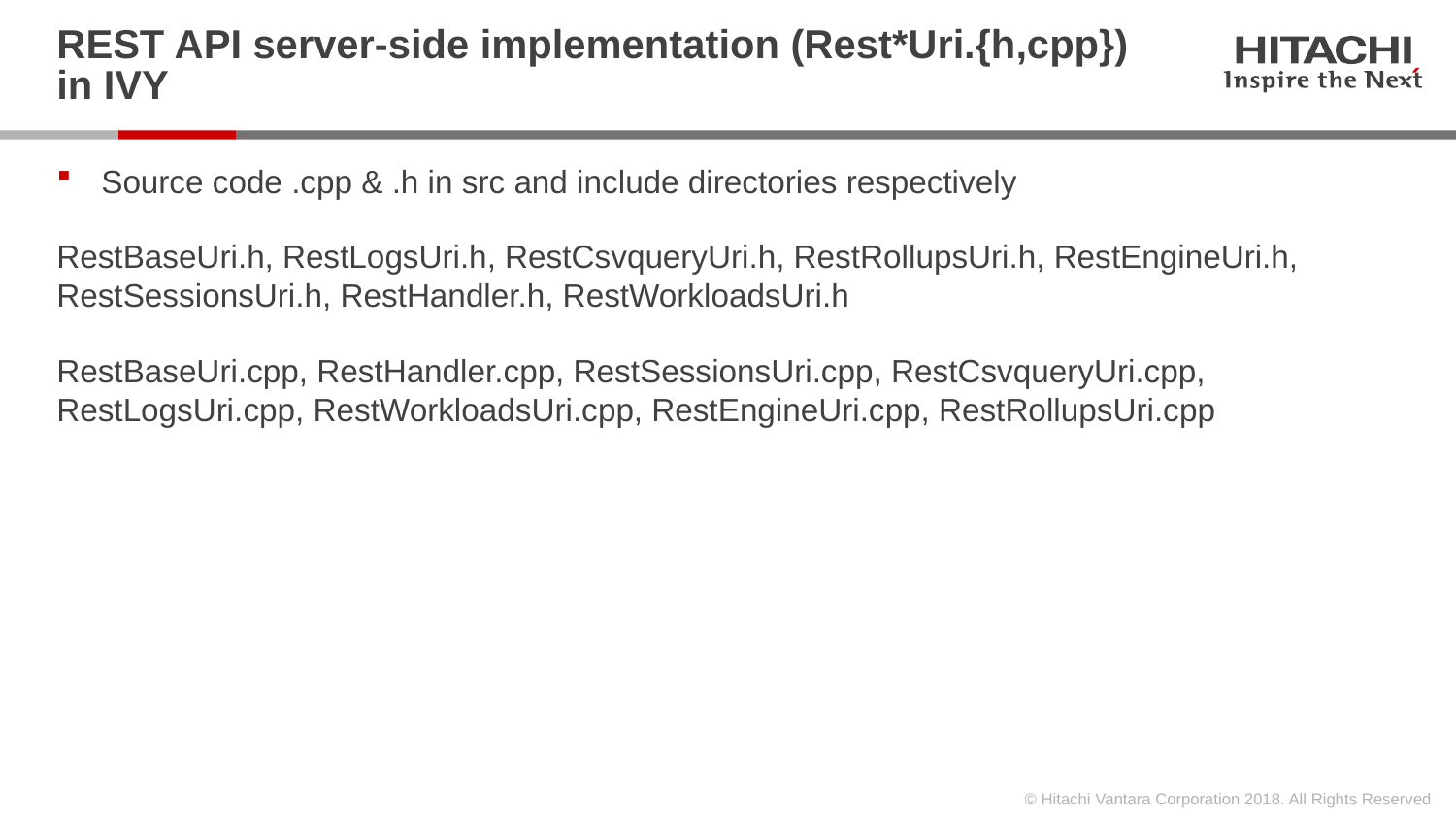

# REST API server-side implementation (Rest*Uri.{h,cpp}) in IVY
Source code .cpp & .h in src and include directories respectively
RestBaseUri.h, RestLogsUri.h, RestCsvqueryUri.h, RestRollupsUri.h, RestEngineUri.h,    RestSessionsUri.h, RestHandler.h, RestWorkloadsUri.h
RestBaseUri.cpp, RestHandler.cpp, RestSessionsUri.cpp, RestCsvqueryUri.cpp, RestLogsUri.cpp, RestWorkloadsUri.cpp, RestEngineUri.cpp, RestRollupsUri.cpp